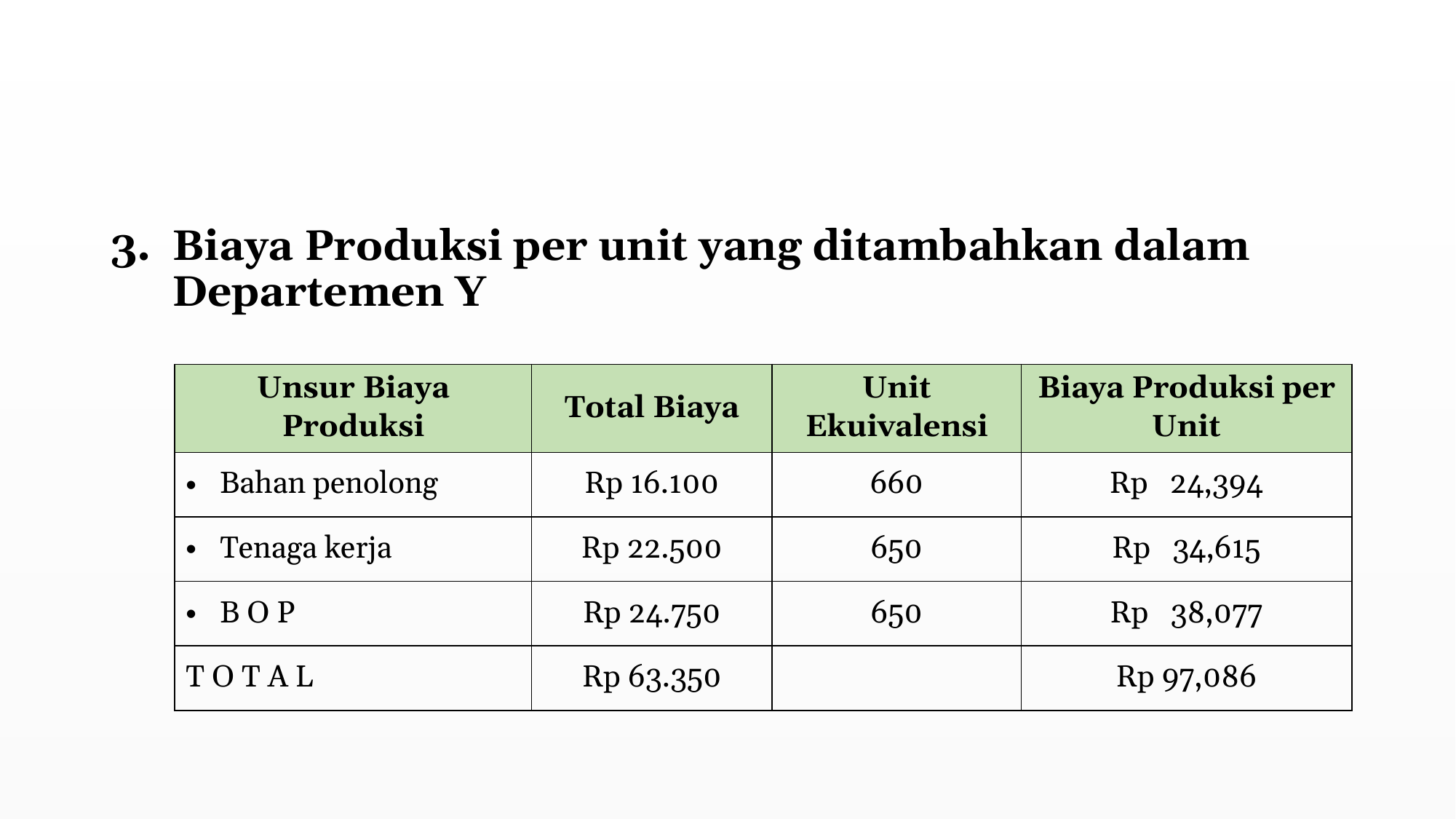

#
Biaya Produksi per unit yang ditambahkan dalam Departemen Y

| Unsur Biaya Produksi | Total Biaya | Unit Ekuivalensi | Biaya Produksi per Unit |
| --- | --- | --- | --- |
| Bahan penolong | Rp 16.100 | 660 | Rp 24,394 |
| Tenaga kerja | Rp 22.500 | 650 | Rp 34,615 |
| B O P | Rp 24.750 | 650 | Rp 38,077 |
| T O T A L | Rp 63.350 |  | Rp 97,086 |